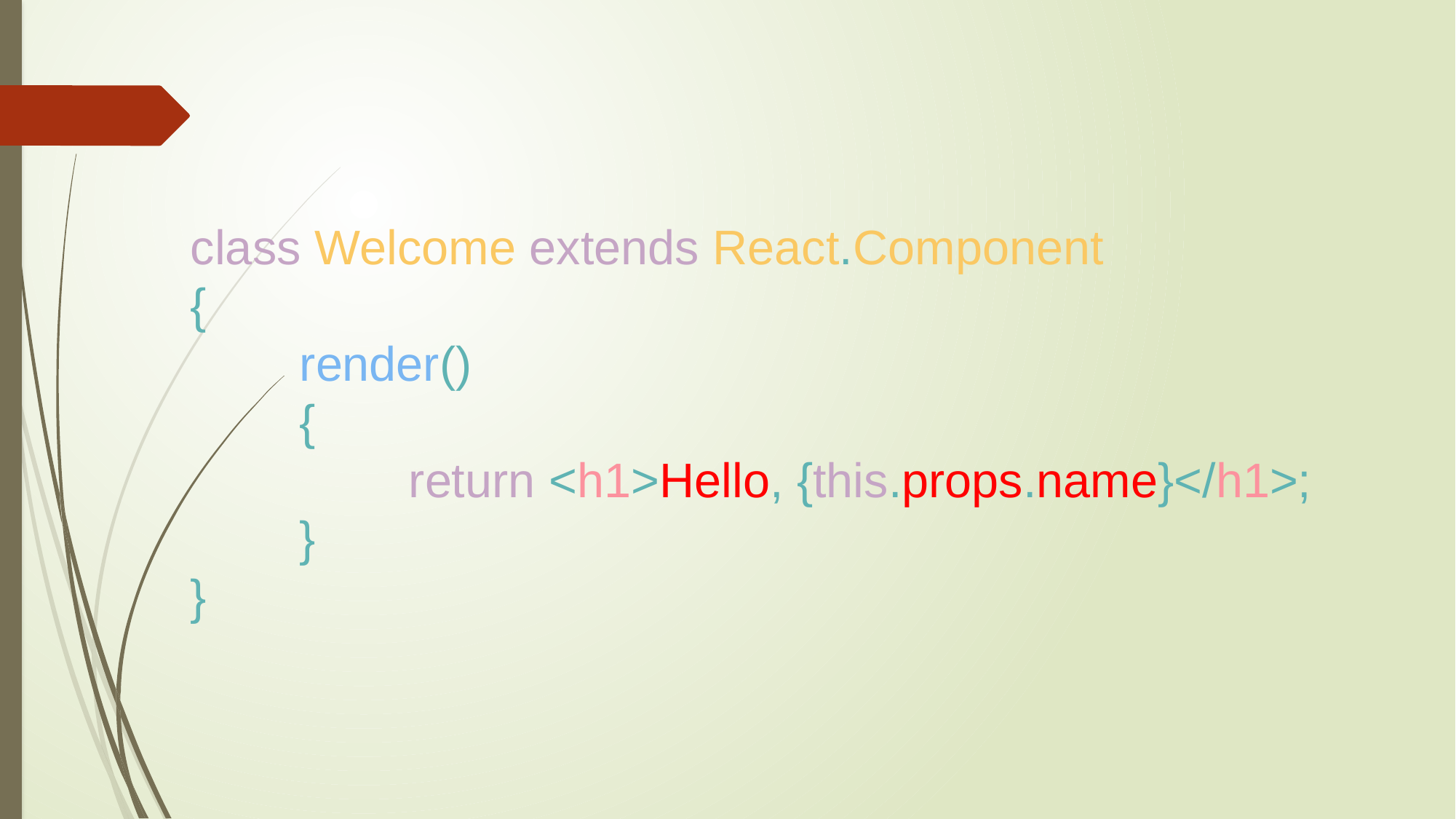

class Welcome extends React.Component
{
	render()
	{
		return <h1>Hello, {this.props.name}</h1>;
	}
}